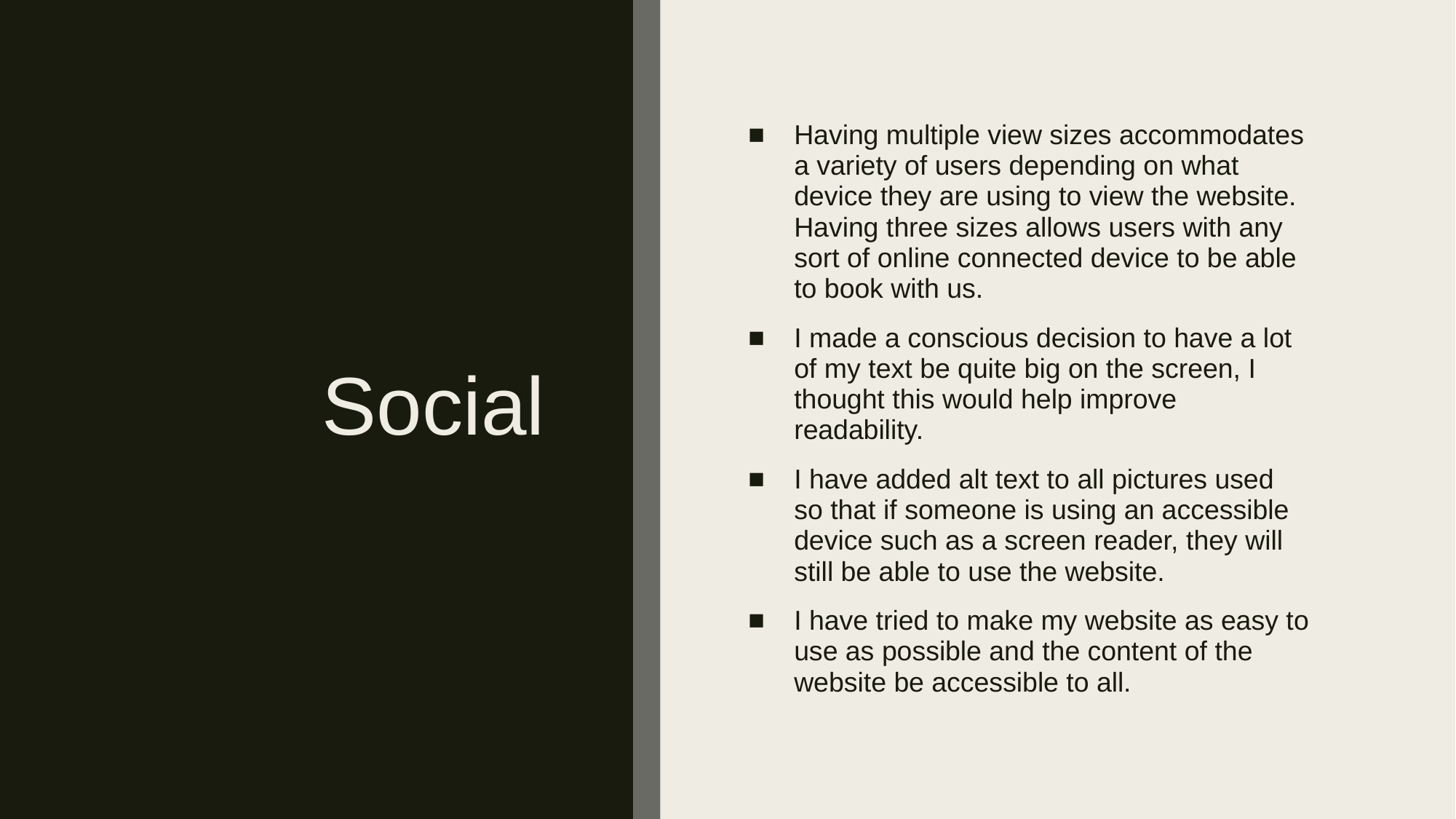

# Social
Having multiple view sizes accommodates a variety of users depending on what device they are using to view the website. Having three sizes allows users with any sort of online connected device to be able to book with us.
I made a conscious decision to have a lot of my text be quite big on the screen, I thought this would help improve readability.
I have added alt text to all pictures used so that if someone is using an accessible device such as a screen reader, they will still be able to use the website.
I have tried to make my website as easy to use as possible and the content of the website be accessible to all.